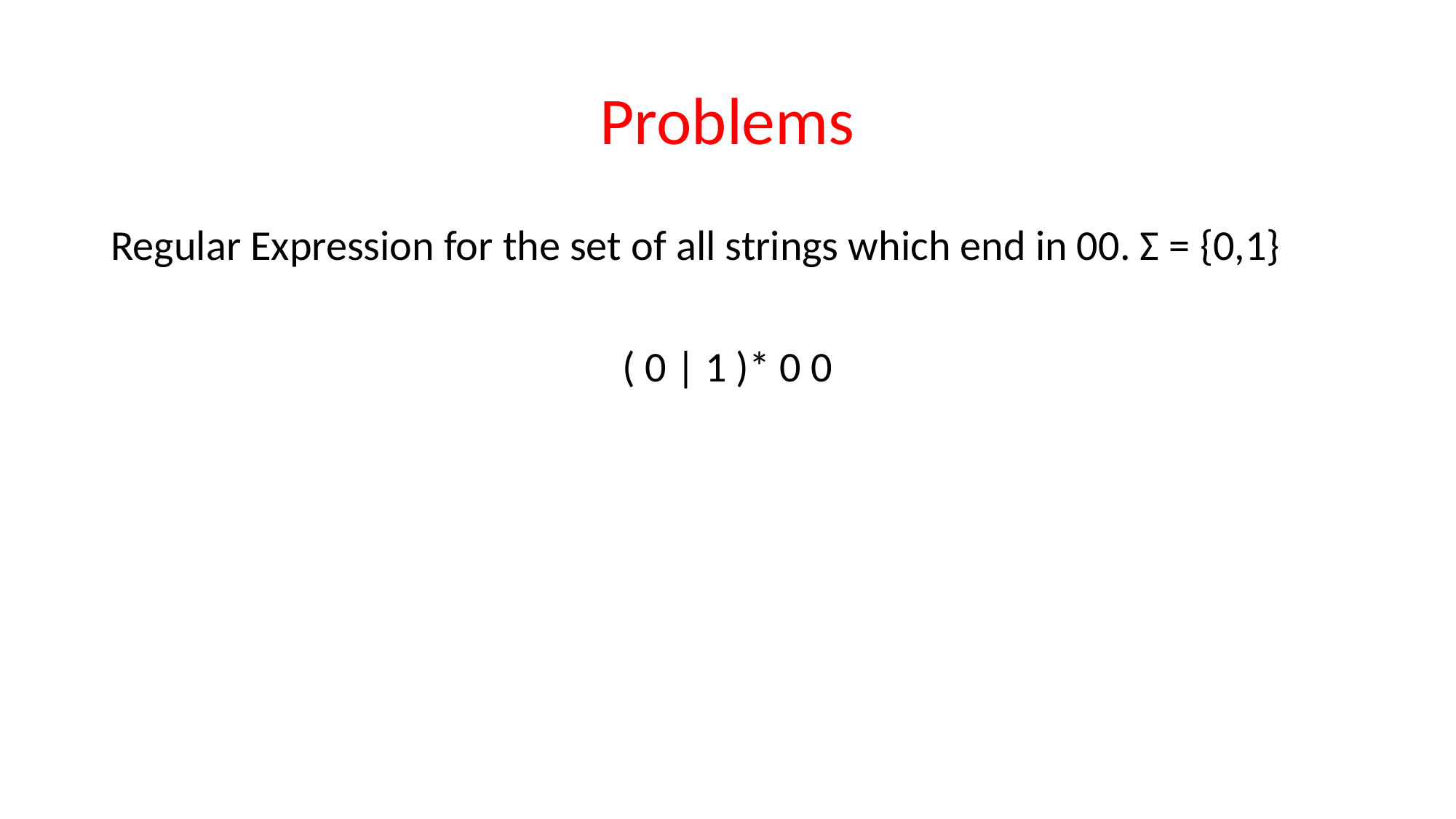

# Problems
Regular Expression for the set of all strings which end in 00. Ʃ = {0,1}

( 0 | 1 )* 0 0